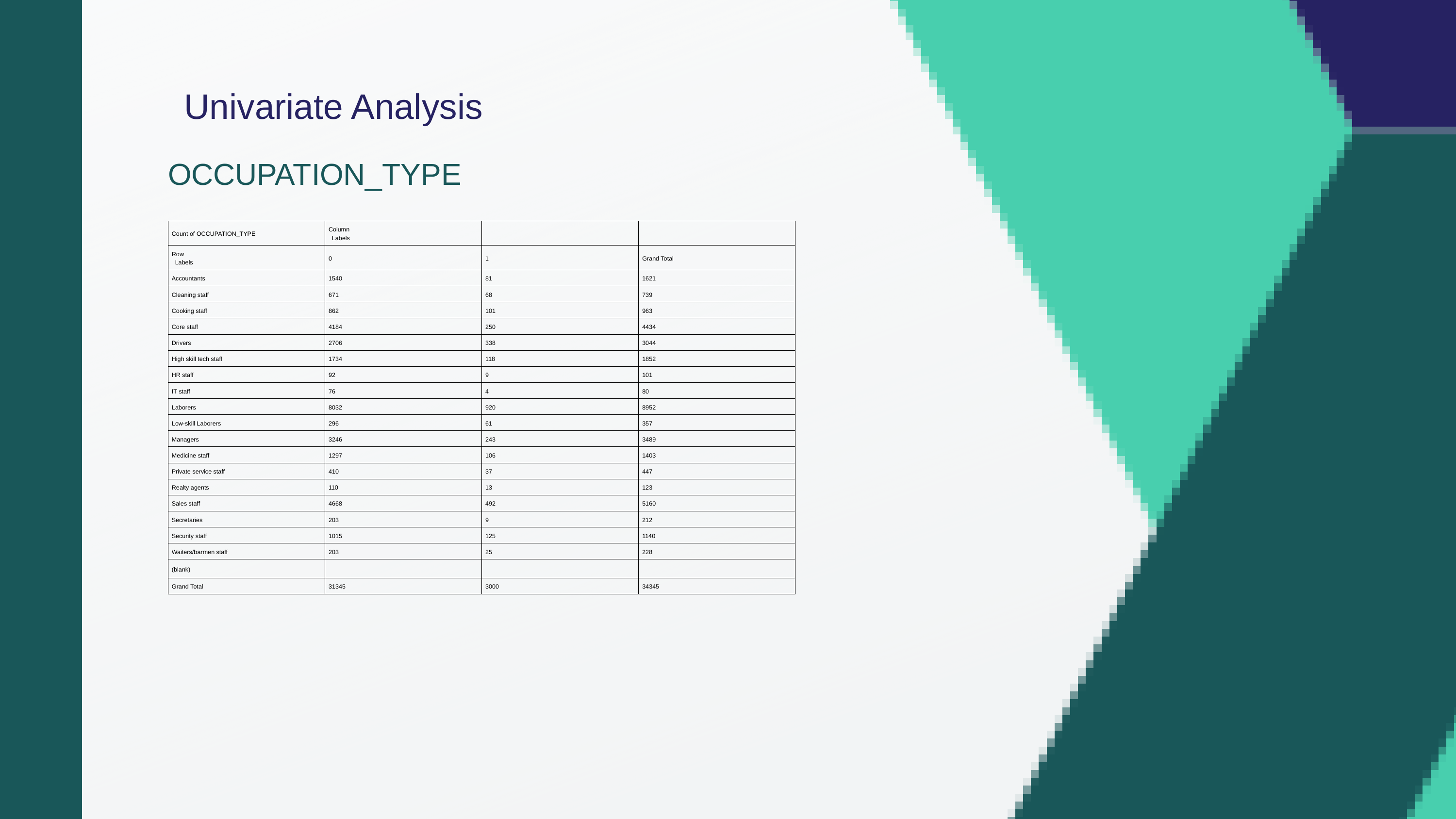

Univariate Analysis
OCCUPATION_TYPE
| Count of OCCUPATION\_TYPE | Column Labels |  |  |
| --- | --- | --- | --- |
| Row Labels | 0 | 1 | Grand Total |
| Accountants | 1540 | 81 | 1621 |
| Cleaning staff | 671 | 68 | 739 |
| Cooking staff | 862 | 101 | 963 |
| Core staff | 4184 | 250 | 4434 |
| Drivers | 2706 | 338 | 3044 |
| High skill tech staff | 1734 | 118 | 1852 |
| HR staff | 92 | 9 | 101 |
| IT staff | 76 | 4 | 80 |
| Laborers | 8032 | 920 | 8952 |
| Low-skill Laborers | 296 | 61 | 357 |
| Managers | 3246 | 243 | 3489 |
| Medicine staff | 1297 | 106 | 1403 |
| Private service staff | 410 | 37 | 447 |
| Realty agents | 110 | 13 | 123 |
| Sales staff | 4668 | 492 | 5160 |
| Secretaries | 203 | 9 | 212 |
| Security staff | 1015 | 125 | 1140 |
| Waiters/barmen staff | 203 | 25 | 228 |
| (blank) |  |  |  |
| Grand Total | 31345 | 3000 | 34345 |